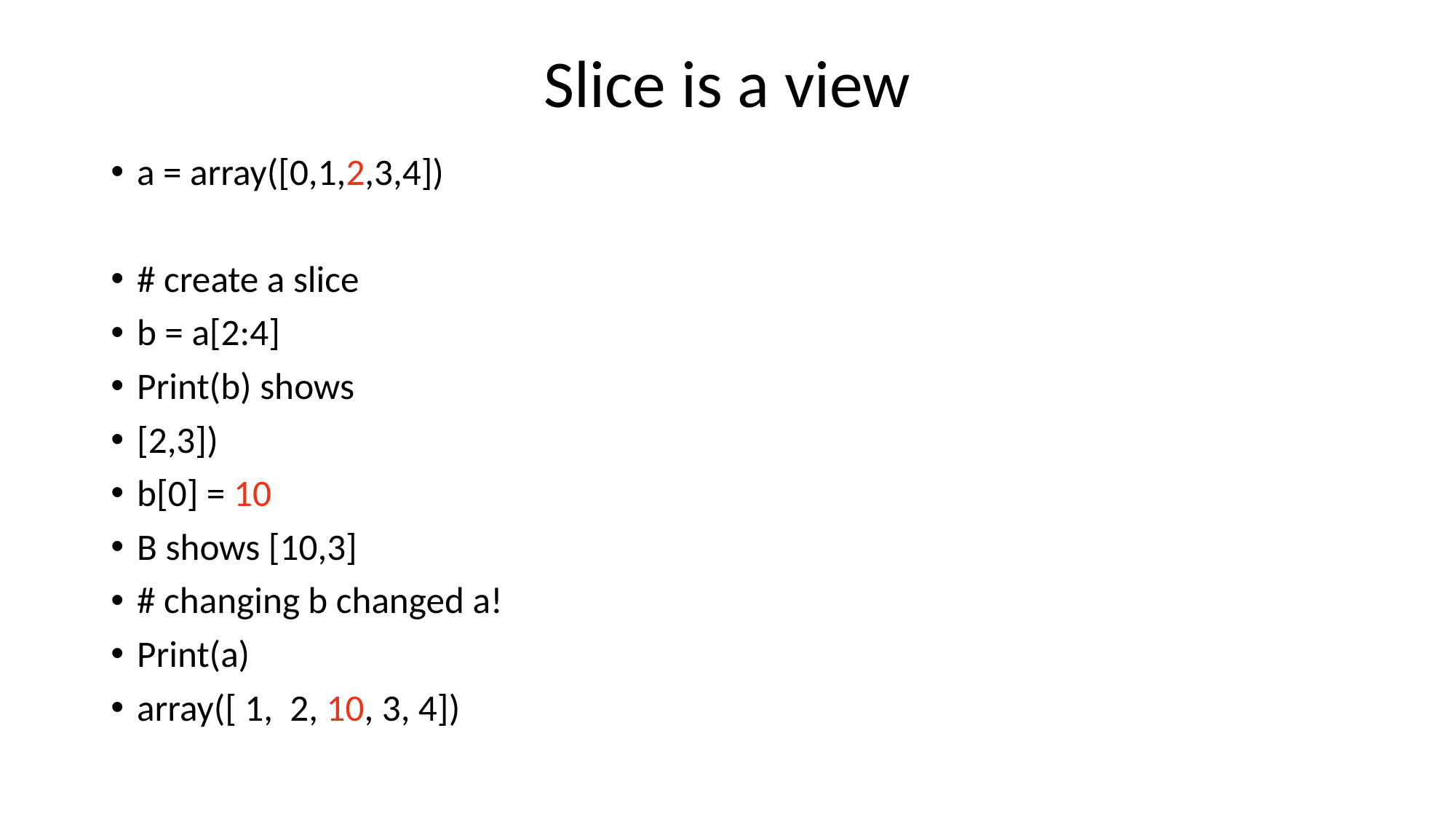

# Slice is a view
a = array([0,1,2,3,4])

# create a slice
b = a[2:4]
Print(b) shows
[2,3])
b[0] = 10
B shows [10,3]
# changing b changed a!
Print(a)
array([ 1,  2, 10, 3, 4])